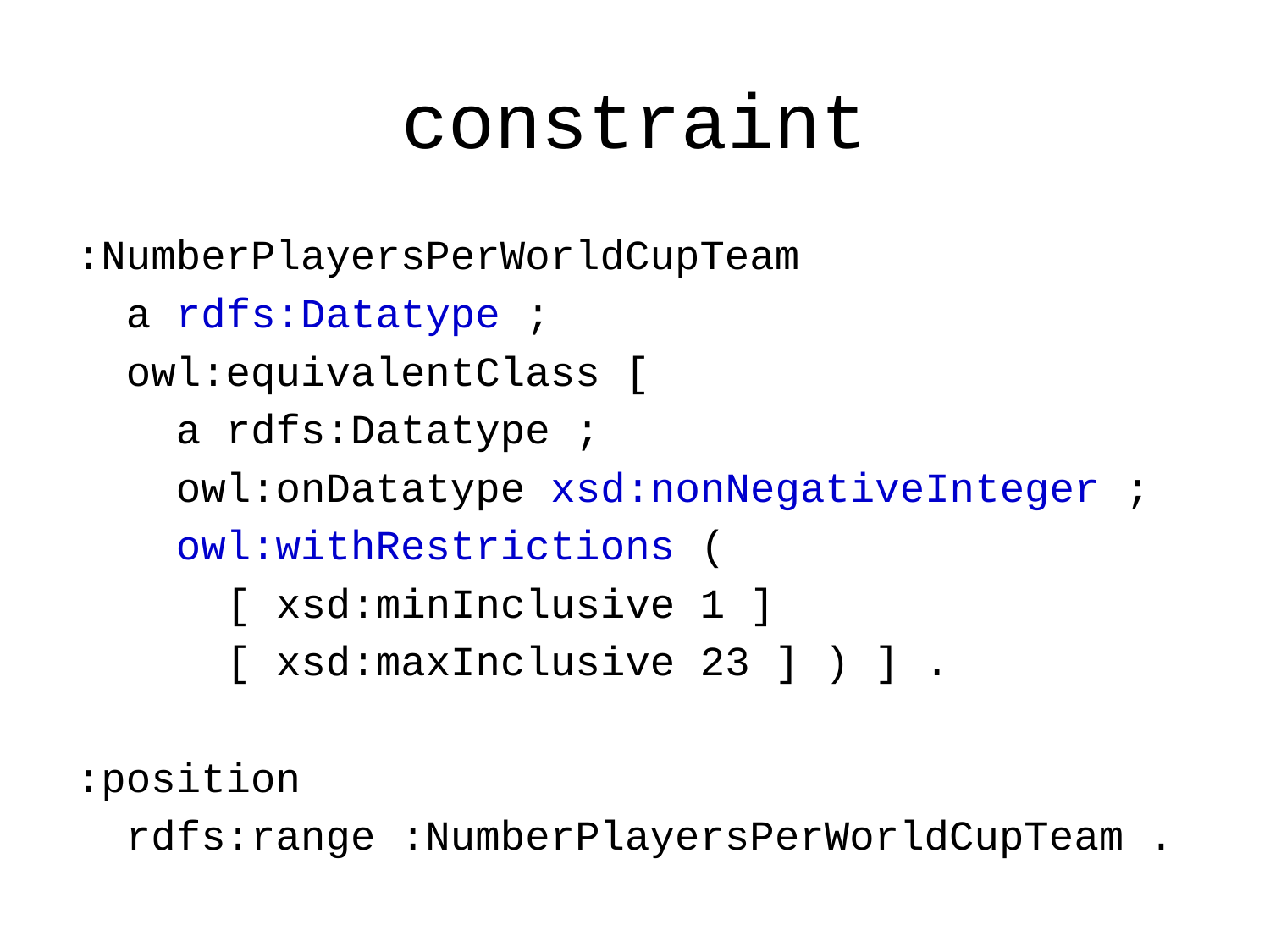

# constraint
:NumberPlayersPerWorldCupTeam
  a rdfs:Datatype ;
  owl:equivalentClass [
    a rdfs:Datatype ;
    owl:onDatatype xsd:nonNegativeInteger ;
    owl:withRestrictions (
      [ xsd:minInclusive 1 ]
      [ xsd:maxInclusive 23 ] ) ] .

:position
  rdfs:range :NumberPlayersPerWorldCupTeam .